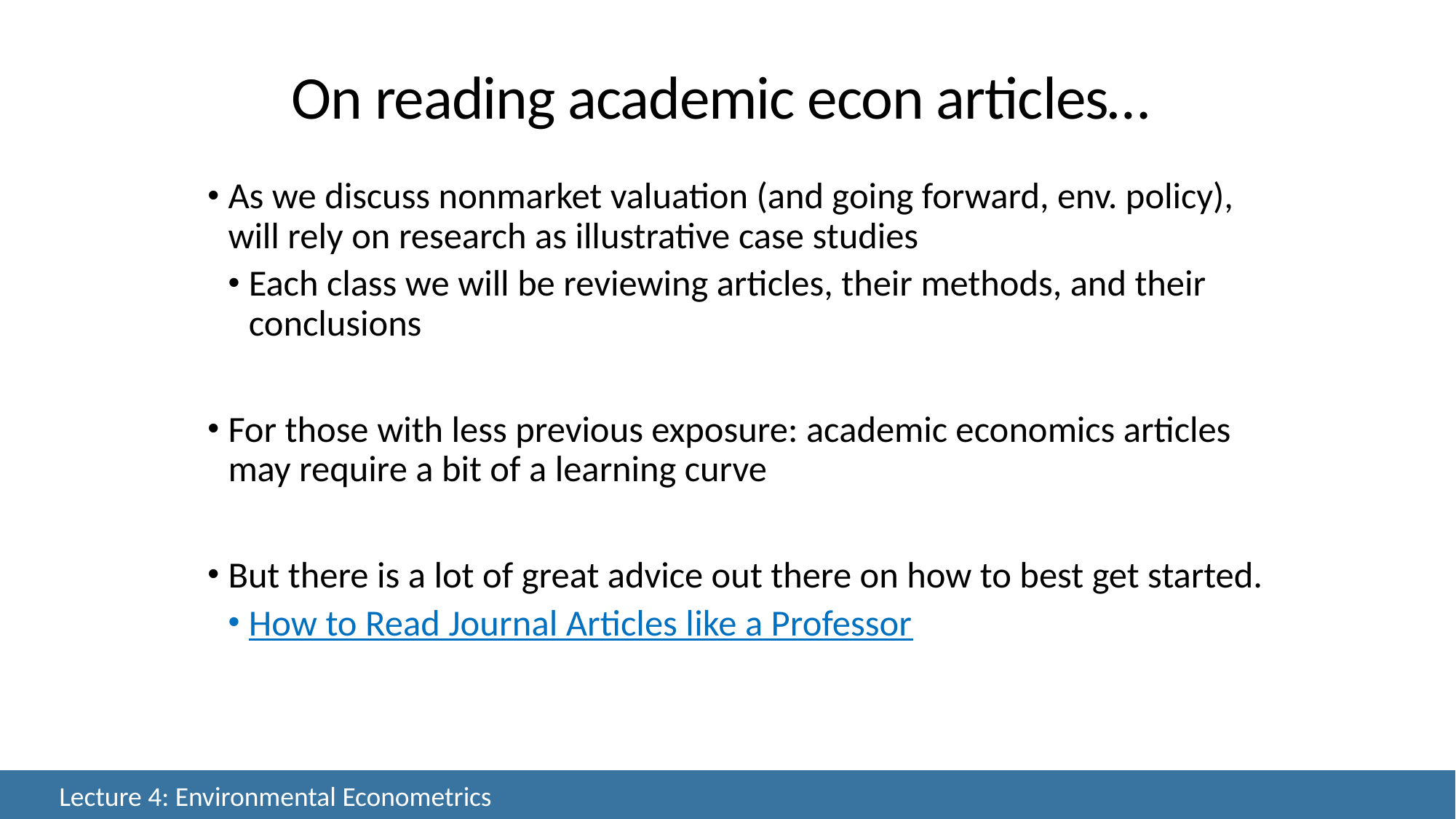

# On reading academic econ articles…
As we discuss nonmarket valuation (and going forward, env. policy), will rely on research as illustrative case studies
Each class we will be reviewing articles, their methods, and their conclusions

For those with less previous exposure: academic economics articles may require a bit of a learning curve

But there is a lot of great advice out there on how to best get started.
How to Read Journal Articles like a Professor